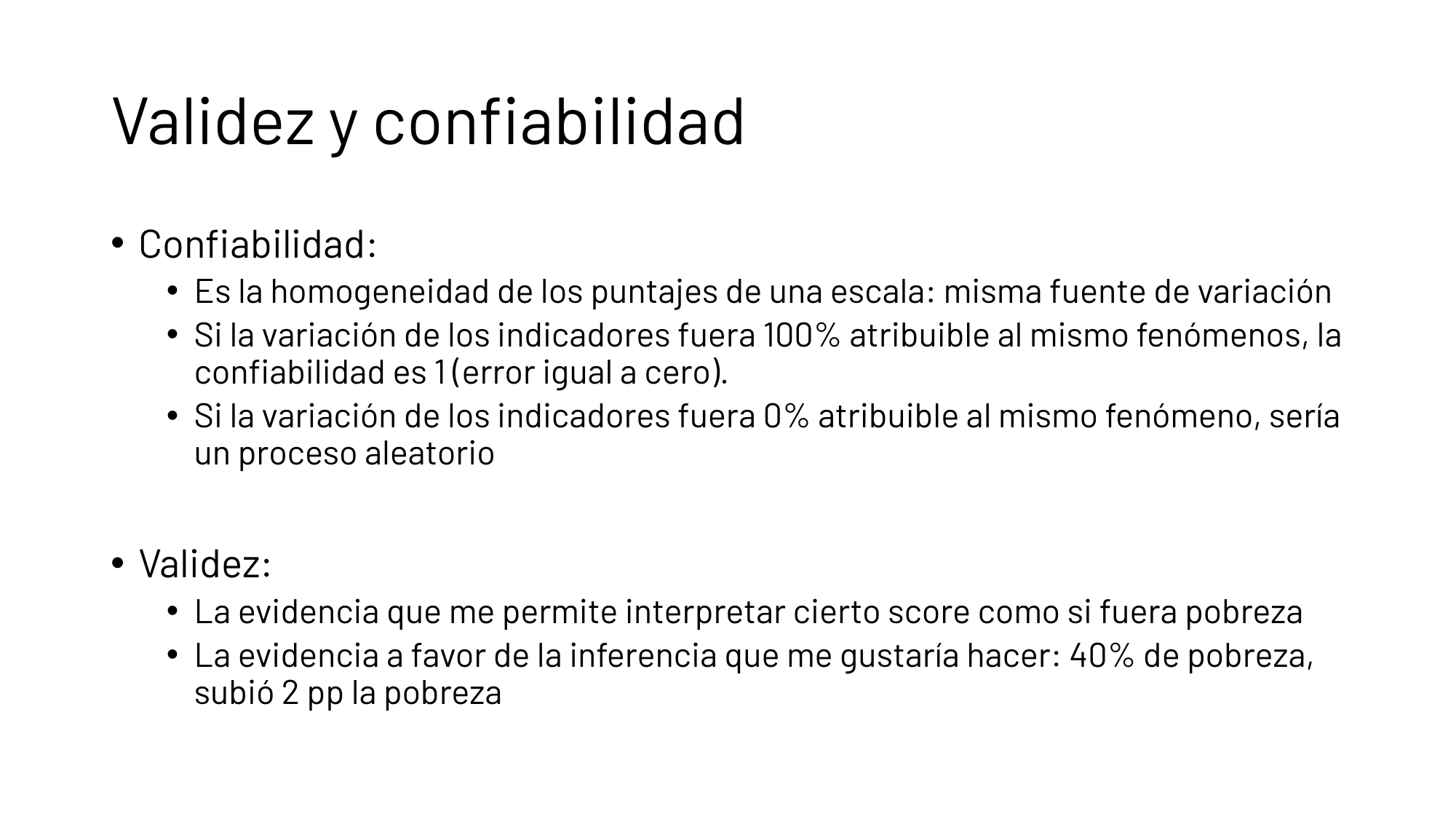

# Validez y confiabilidad
Confiabilidad:
Es la homogeneidad de los puntajes de una escala: misma fuente de variación
Si la variación de los indicadores fuera 100% atribuible al mismo fenómenos, la confiabilidad es 1 (error igual a cero).
Si la variación de los indicadores fuera 0% atribuible al mismo fenómeno, sería un proceso aleatorio

Validez:
La evidencia que me permite interpretar cierto score como si fuera pobreza
La evidencia a favor de la inferencia que me gustaría hacer: 40% de pobreza, subió 2 pp la pobreza